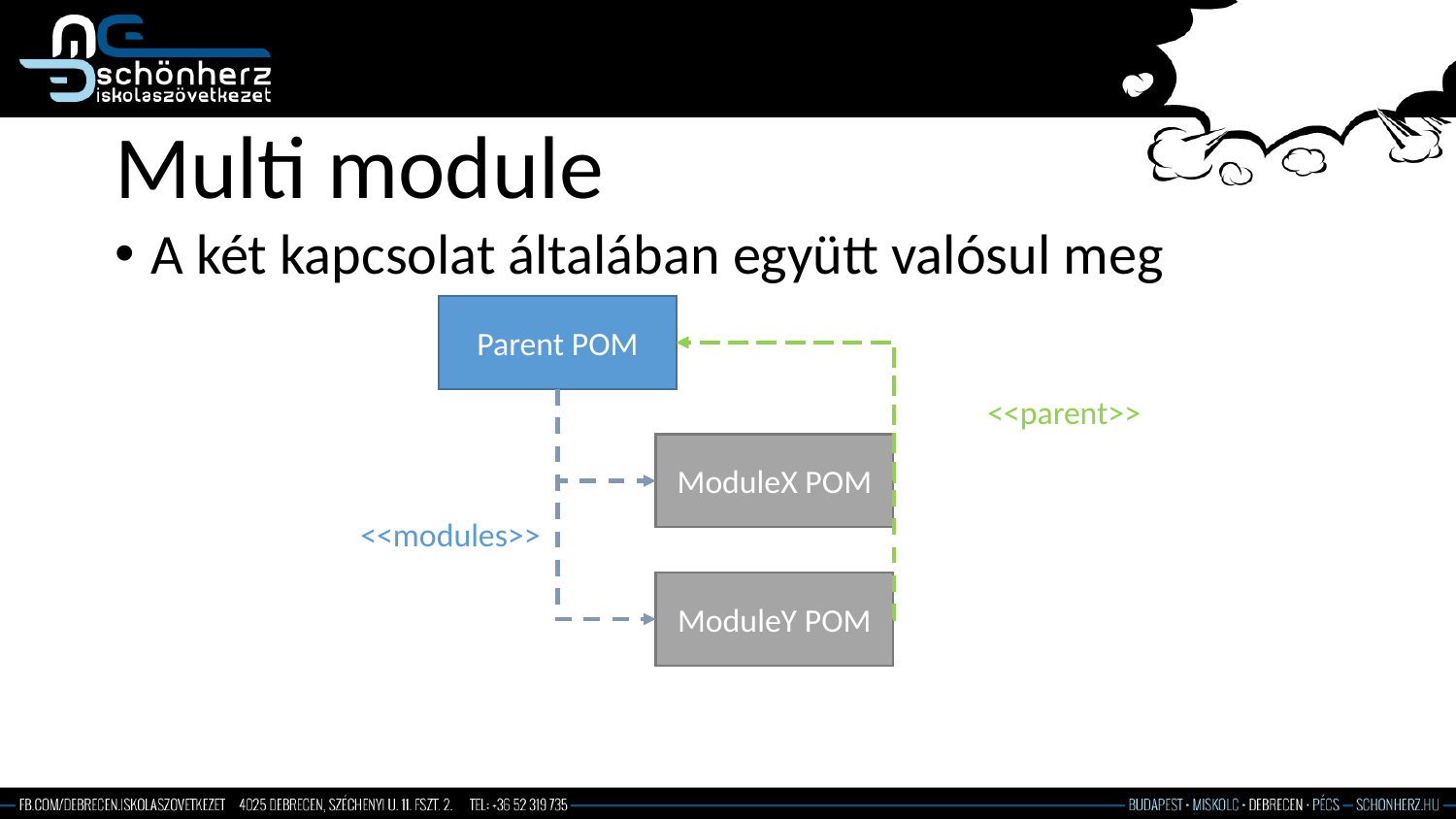

# Multi module
A két kapcsolat általában együtt valósul meg

Parent POM
<<parent>>
ModuleX POM
<<modules>>
ModuleY POM